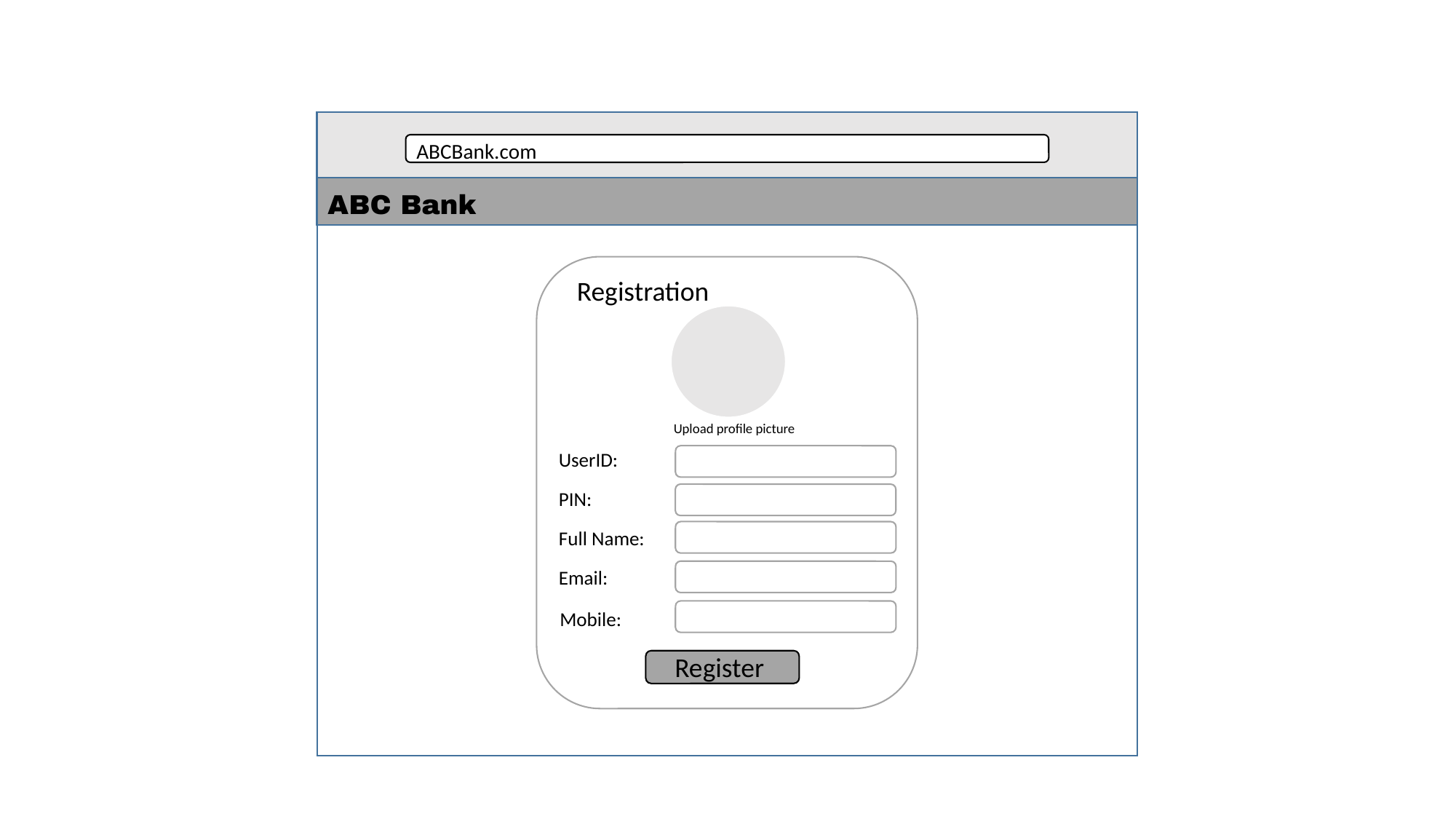

ABCBank.com

ABC Bank

Registration

Upload profile picture
UserID:

PIN:

Full Name:

Email:

Mobile:

Register